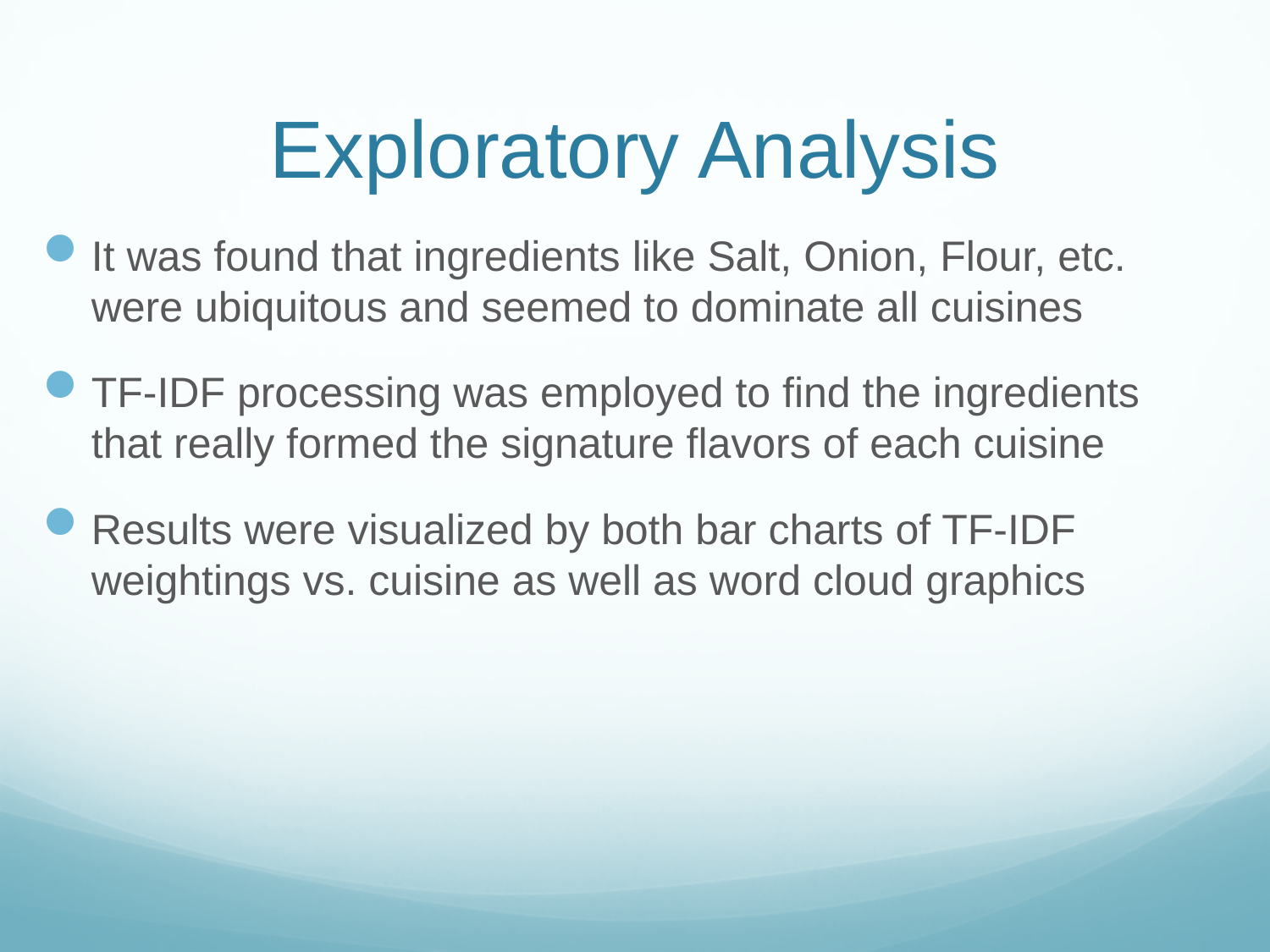

# Exploratory Analysis
It was found that ingredients like Salt, Onion, Flour, etc. were ubiquitous and seemed to dominate all cuisines
TF-IDF processing was employed to find the ingredients that really formed the signature flavors of each cuisine
Results were visualized by both bar charts of TF-IDF weightings vs. cuisine as well as word cloud graphics